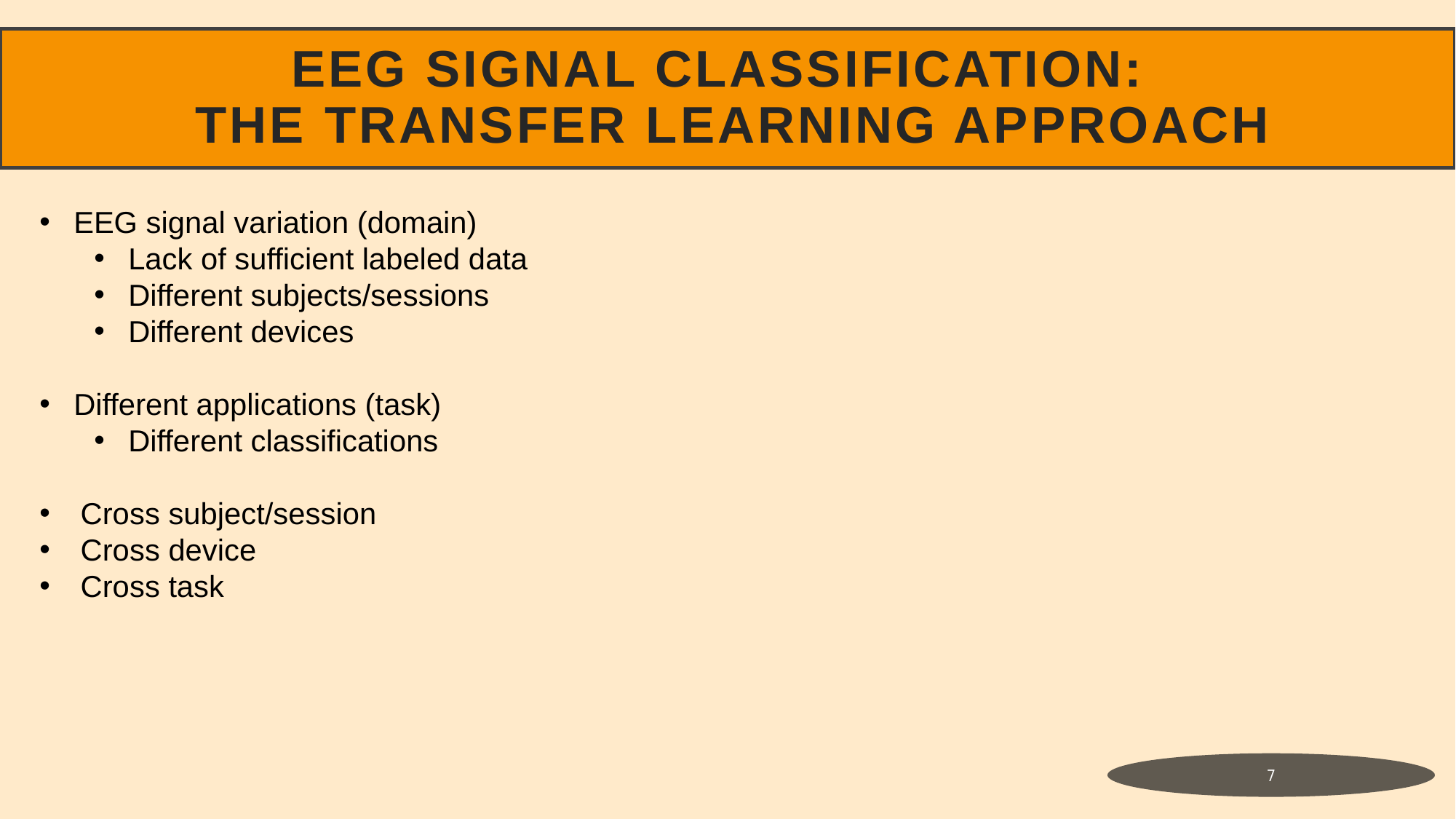

# Eeg signal classification: the transfer learning approach
EEG signal variation (domain)
Lack of sufficient labeled data
Different subjects/sessions
Different devices

Different applications (task)
Different classifications

Cross subject/session
Cross device
Cross task

7